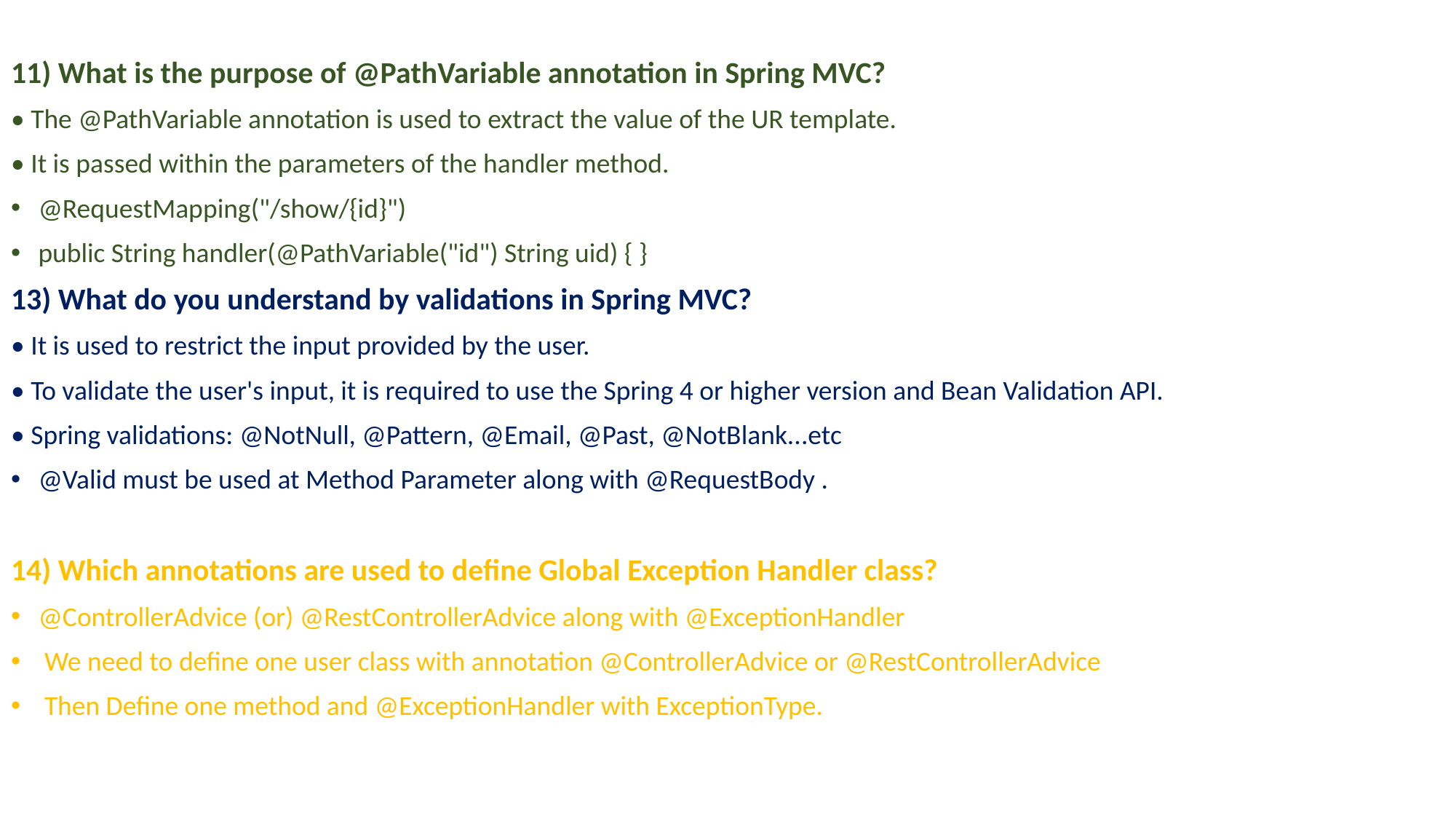

11) What is the purpose of @PathVariable annotation in Spring MVC?
• The @PathVariable annotation is used to extract the value of the UR template.
• It is passed within the parameters of the handler method.
@RequestMapping("/show/{id}")
public String handler(@PathVariable("id") String uid) { }
13) What do you understand by validations in Spring MVC?
• It is used to restrict the input provided by the user.
• To validate the user's input, it is required to use the Spring 4 or higher version and Bean Validation API.
• Spring validations: @NotNull, @Pattern, @Email, @Past, @NotBlank...etc
@Valid must be used at Method Parameter along with @RequestBody .

14) Which annotations are used to define Global Exception Handler class?
@ControllerAdvice (or) @RestControllerAdvice along with @ExceptionHandler
 We need to define one user class with annotation @ControllerAdvice or @RestControllerAdvice
 Then Define one method and @ExceptionHandler with ExceptionType.